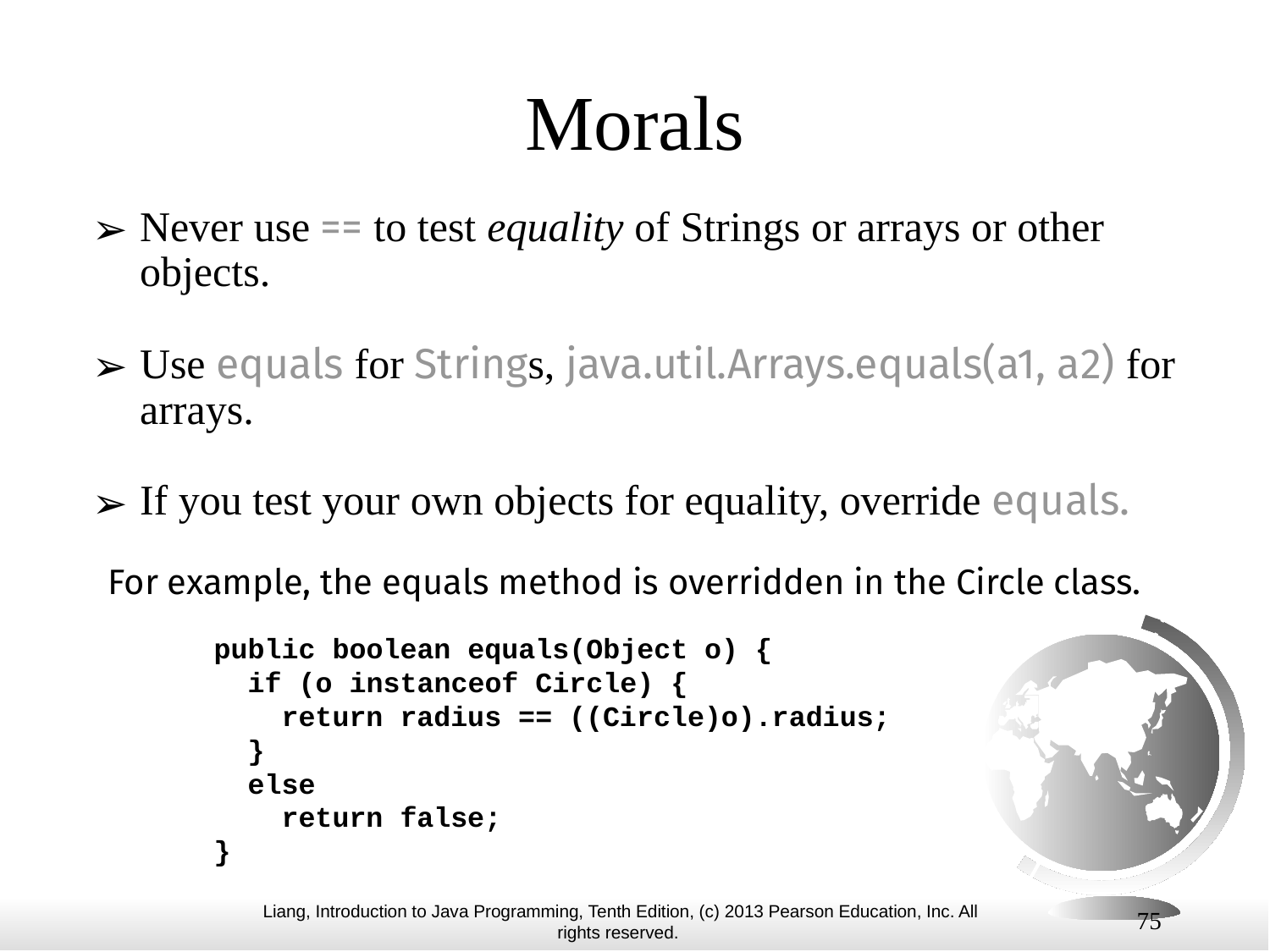

# Morals
Never use == to test equality of Strings or arrays or other objects.

Use equals for Strings, java.util.Arrays.equals(a1, a2) for arrays.

If you test your own objects for equality, override equals.
For example, the equals method is overridden in the Circle class.
public boolean equals(Object o) {
  if (o instanceof Circle) {
    return radius == ((Circle)o).radius;
  }
  else
    return false;
}
75